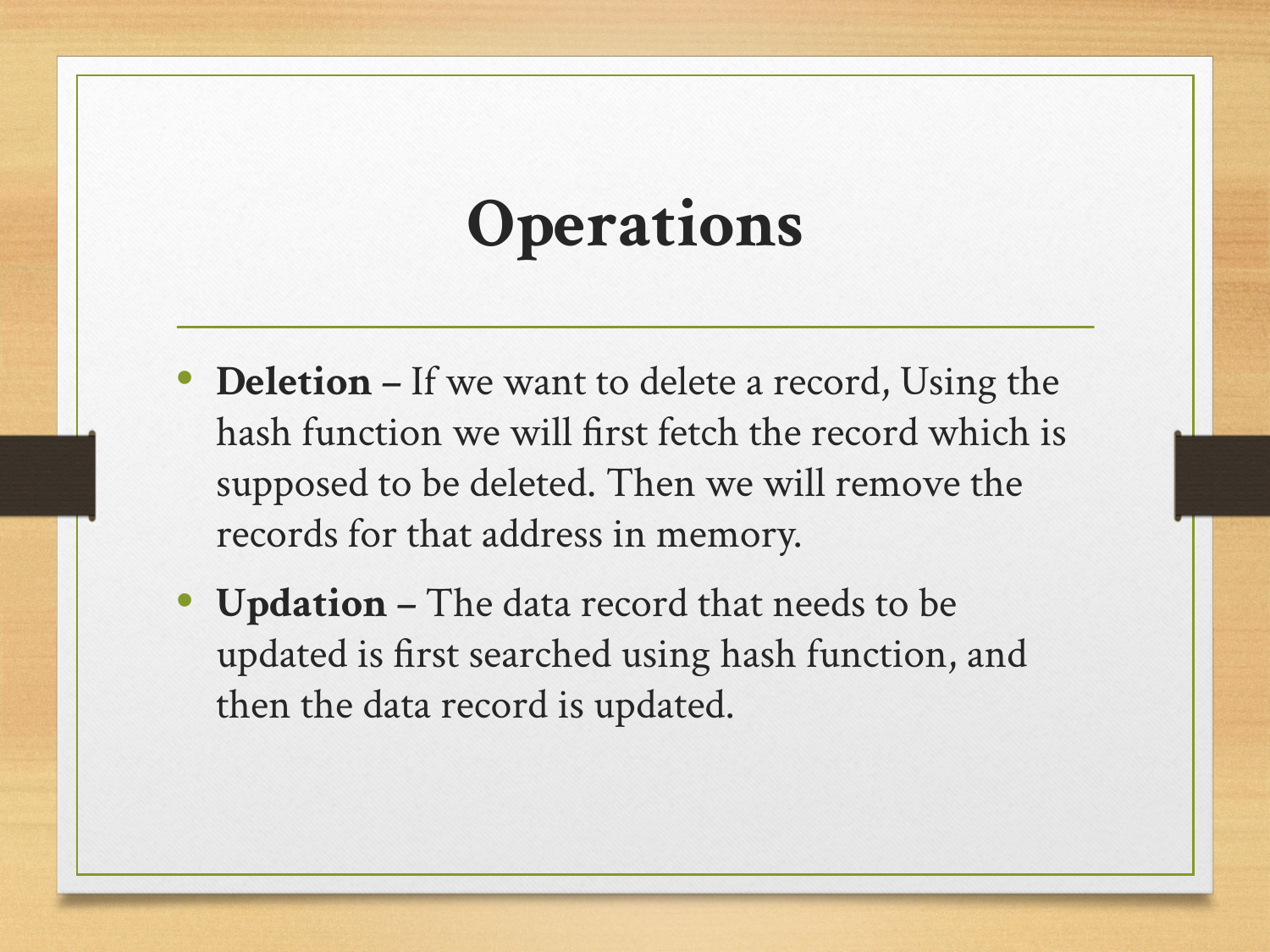

# Operations
Deletion – If we want to delete a record, Using the hash function we will first fetch the record which is supposed to be deleted. Then we will remove the records for that address in memory.
Updation – The data record that needs to be updated is first searched using hash function, and then the data record is updated.